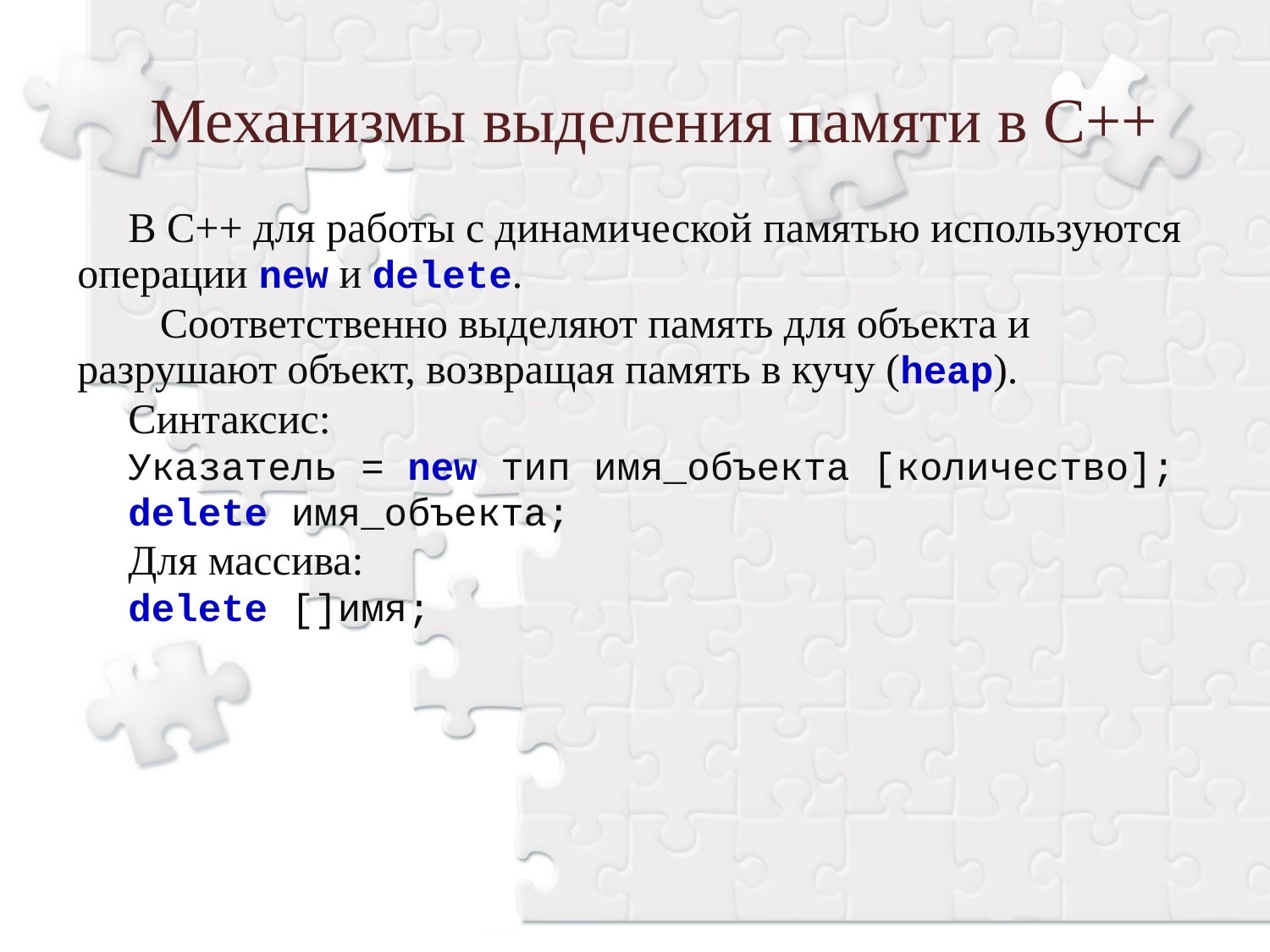

Механизмы выделения памяти в С++
В С++ для работы с динамической памятью используются операции new и delete.
   Соответственно выделяют память для объекта и разрушают объект, возвращая память в кучу (heap).
Синтаксис:
Указатель = new тип имя_объекта [количество];
delete имя_объекта;
Для массива:
delete []имя;